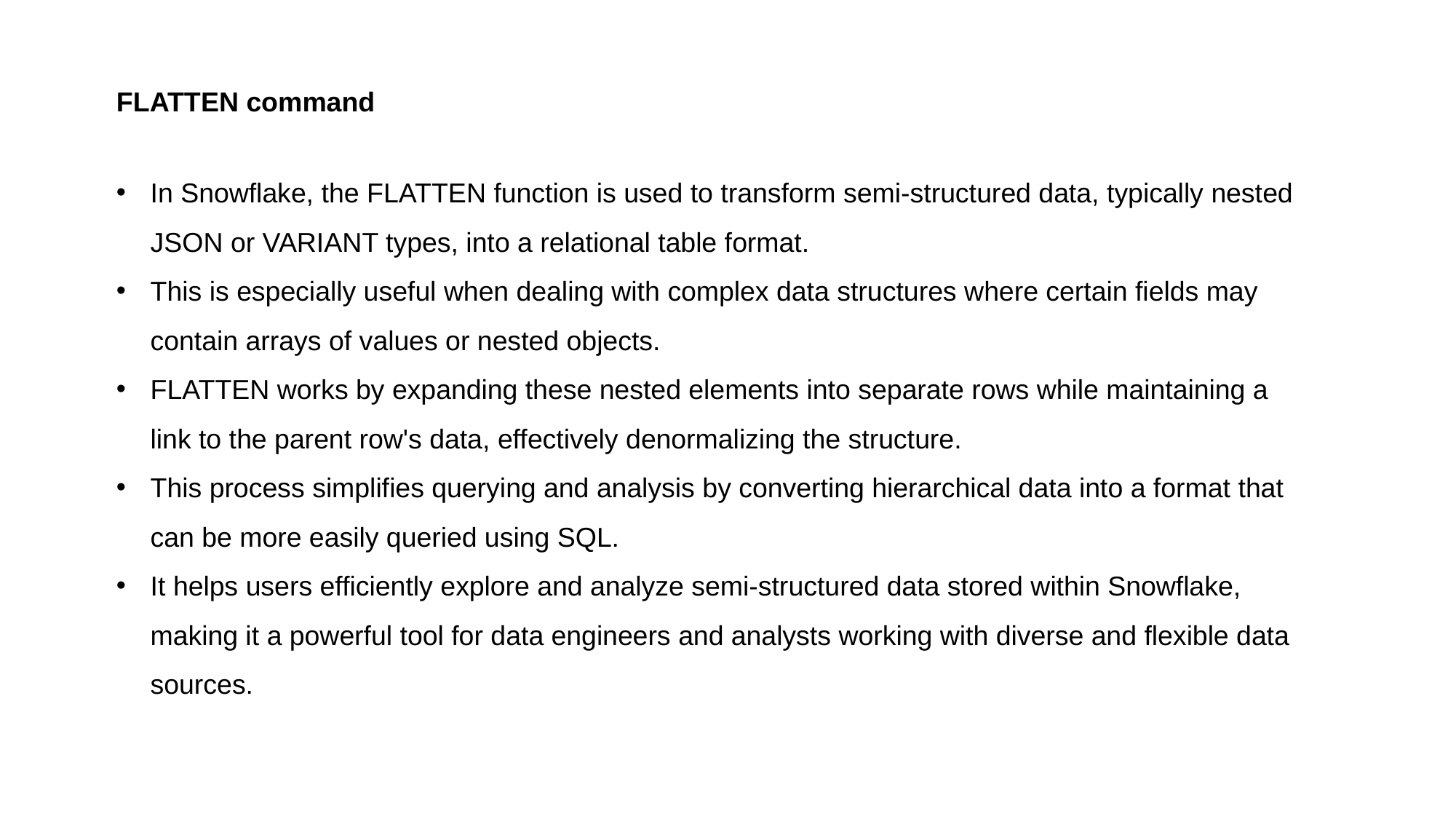

FLATTEN command
In Snowflake, the FLATTEN function is used to transform semi-structured data, typically nested JSON or VARIANT types, into a relational table format.
This is especially useful when dealing with complex data structures where certain fields may contain arrays of values or nested objects.
FLATTEN works by expanding these nested elements into separate rows while maintaining a link to the parent row's data, effectively denormalizing the structure.
This process simplifies querying and analysis by converting hierarchical data into a format that can be more easily queried using SQL.
It helps users efficiently explore and analyze semi-structured data stored within Snowflake, making it a powerful tool for data engineers and analysts working with diverse and flexible data sources.